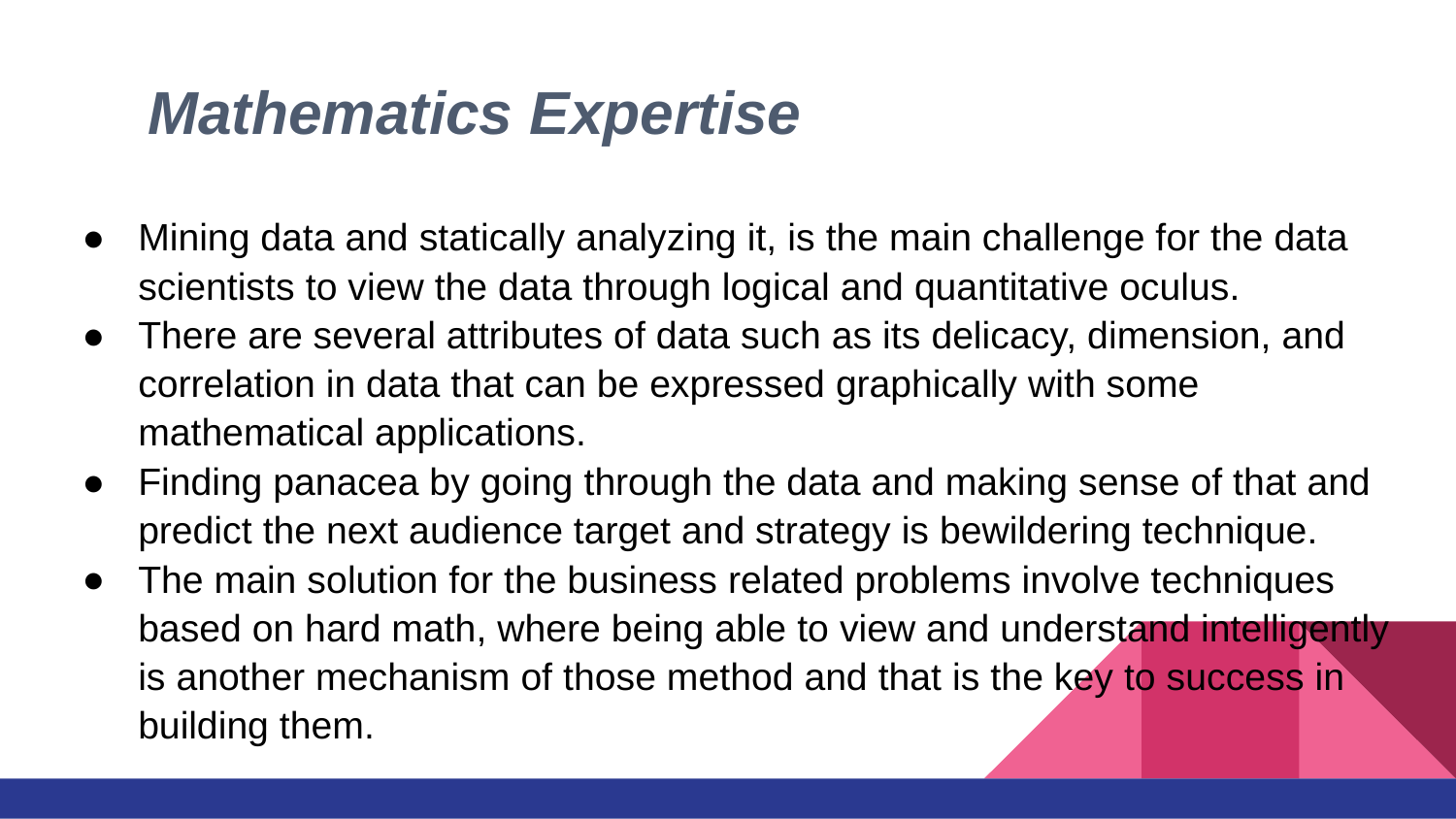

# Mathematics Expertise
Mining data and statically analyzing it, is the main challenge for the data scientists to view the data through logical and quantitative oculus.
There are several attributes of data such as its delicacy, dimension, and correlation in data that can be expressed graphically with some mathematical applications.
Finding panacea by going through the data and making sense of that and predict the next audience target and strategy is bewildering technique.
The main solution for the business related problems involve techniques based on hard math, where being able to view and understand intelligently is another mechanism of those method and that is the key to success in building them.